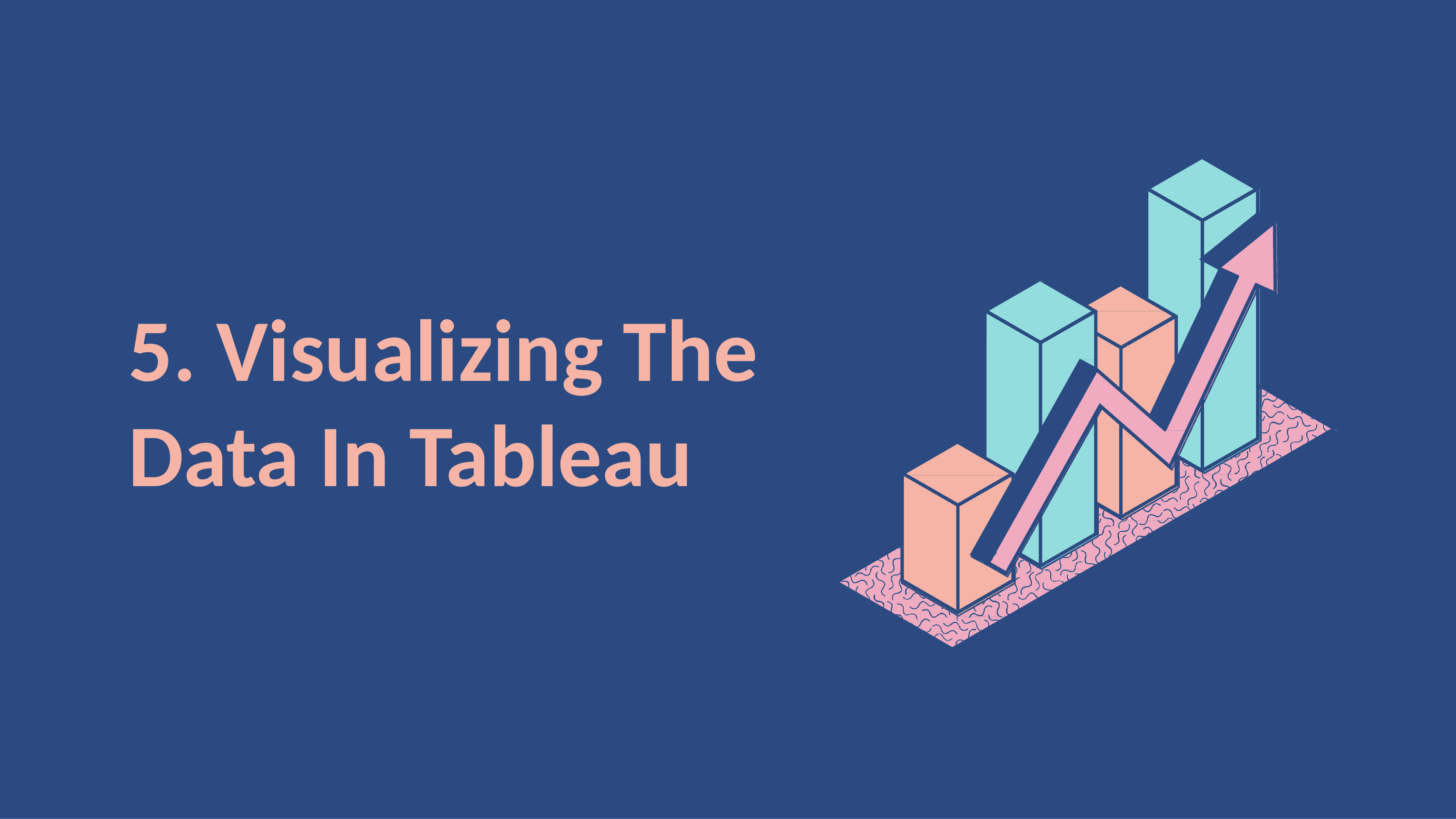

# 5. Visualizing The Data In Tableau